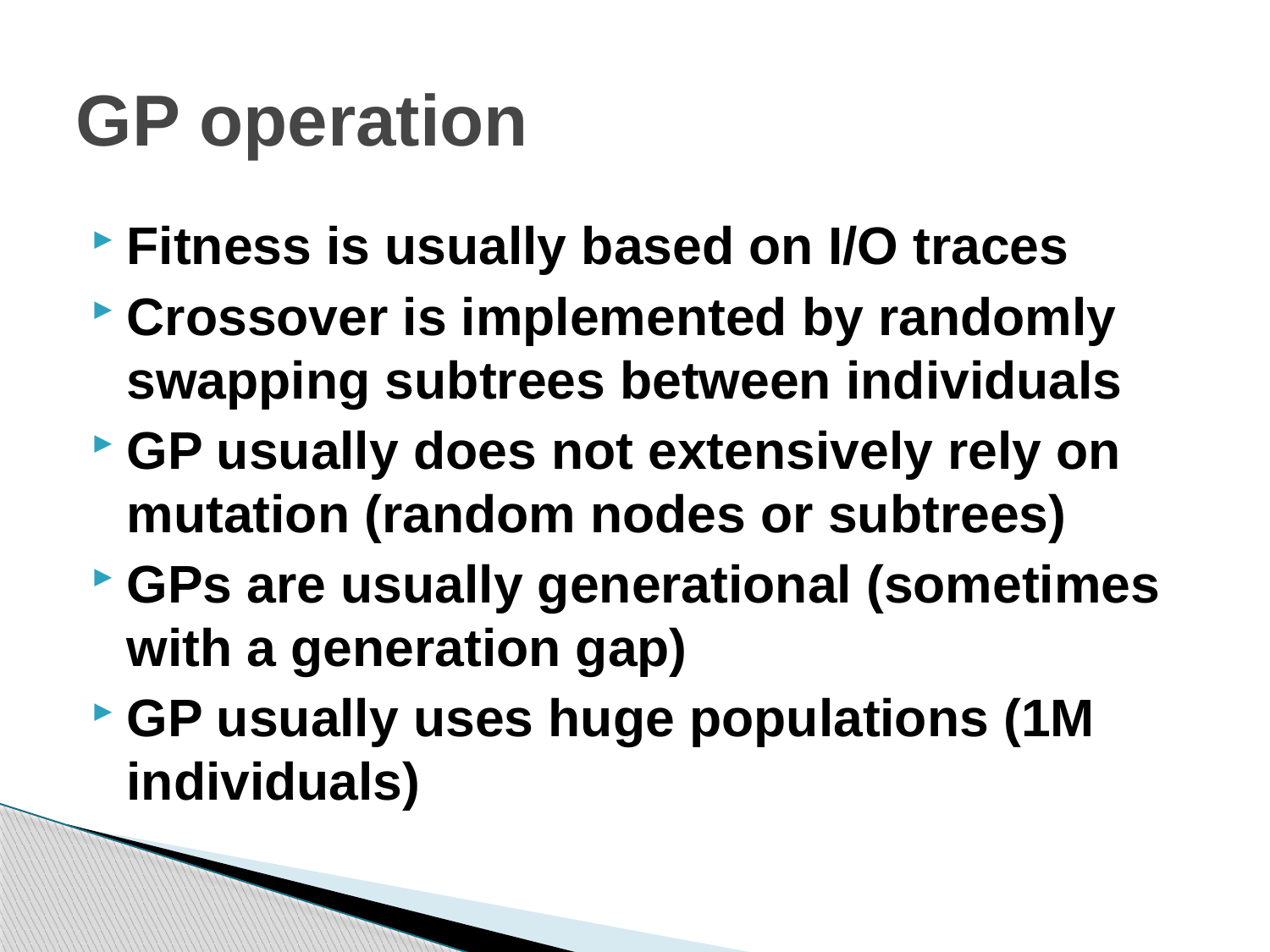

# GP operation
Fitness is usually based on I/O traces
Crossover is implemented by randomly swapping subtrees between individuals
GP usually does not extensively rely on mutation (random nodes or subtrees)
GPs are usually generational (sometimes with a generation gap)
GP usually uses huge populations (1M individuals)